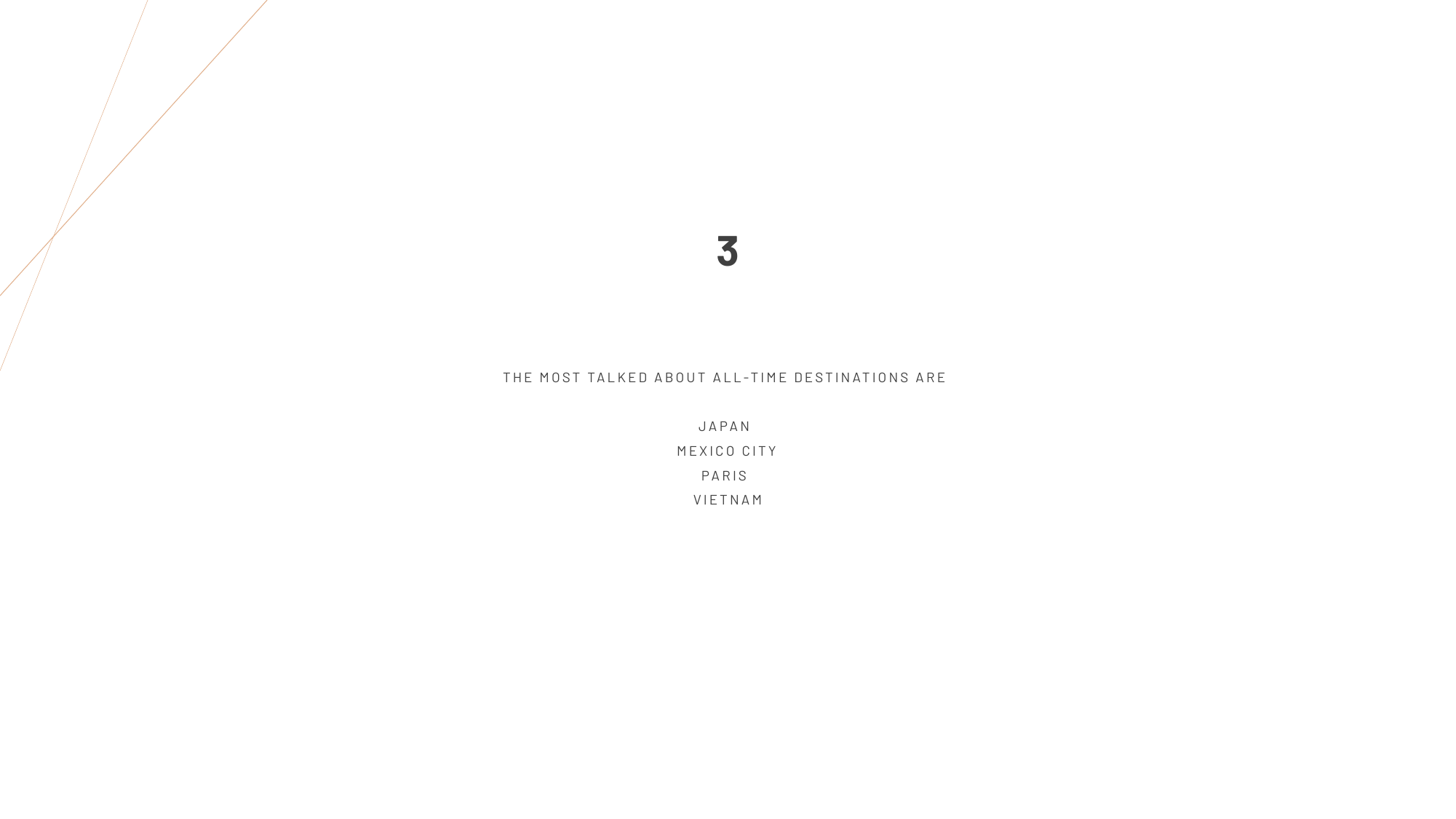

3
# The most talked about all-time destinations are Japan Mexico City Paris Vietnam